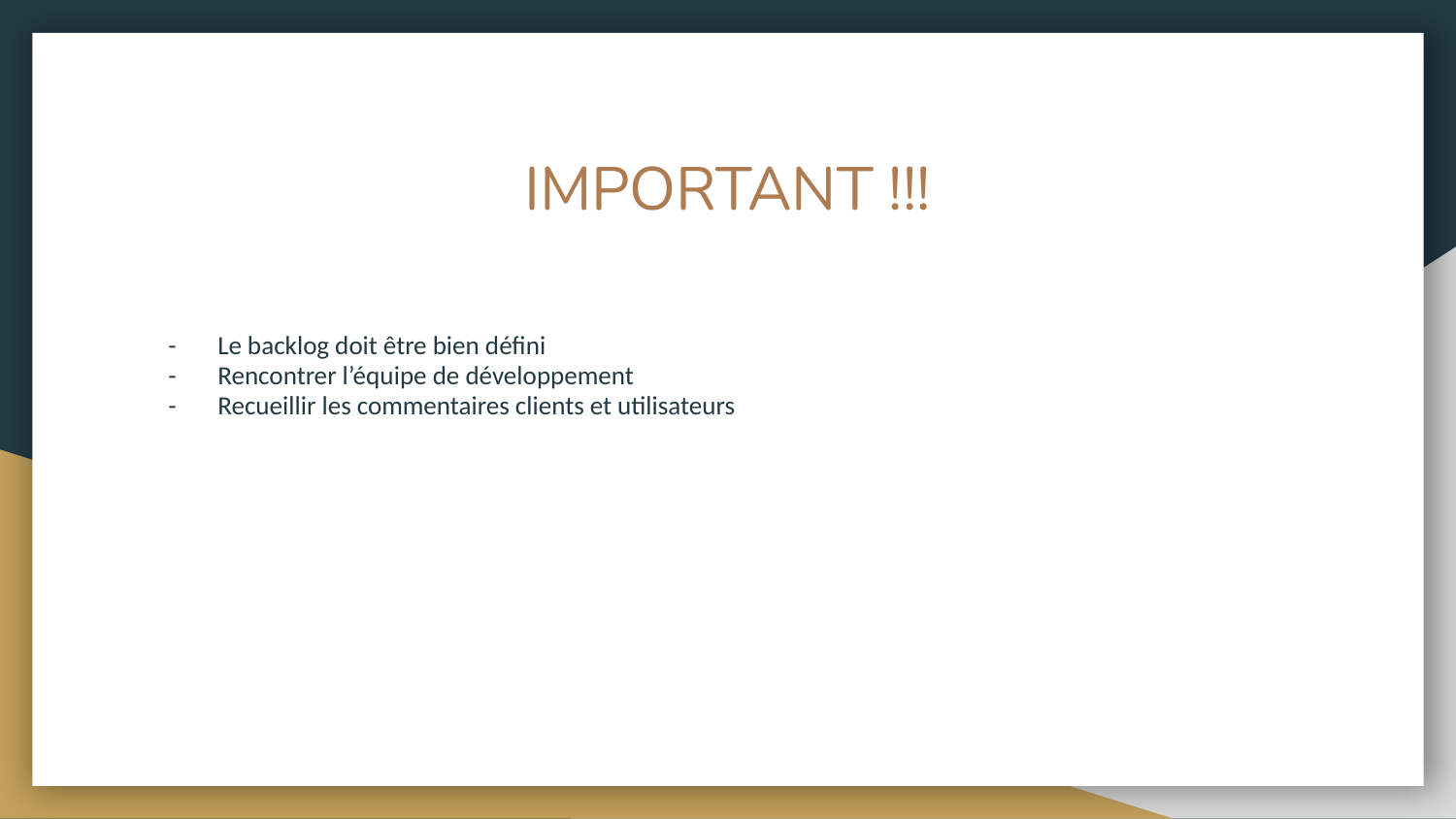

# IMPORTANT !!!
Le backlog doit être bien défini
Rencontrer l’équipe de développement
Recueillir les commentaires clients et utilisateurs